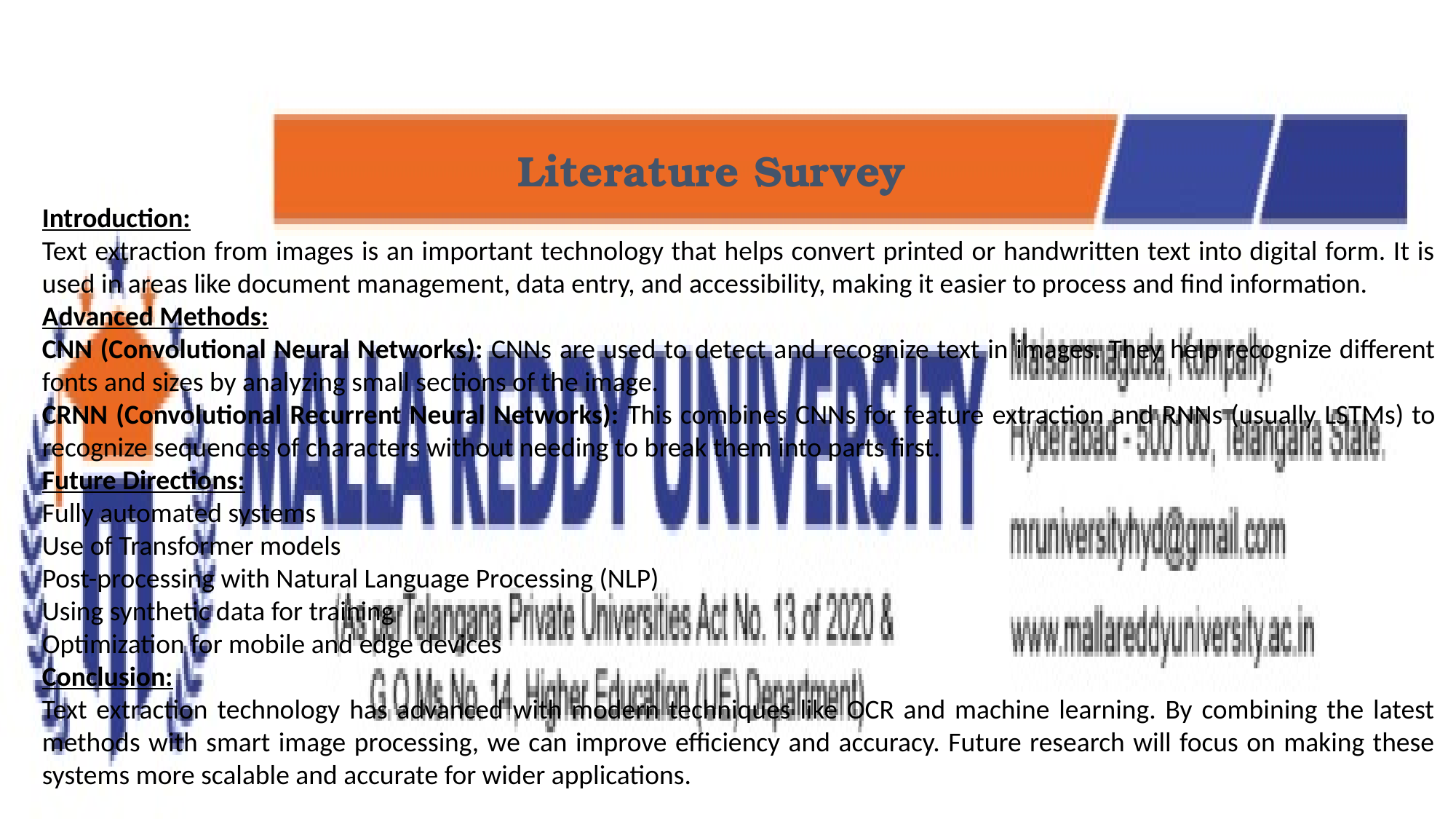

Literature Survey

Introduction:
Text extraction from images is an important technology that helps convert printed or handwritten text into digital form. It is used in areas like document management, data entry, and accessibility, making it easier to process and find information.
Advanced Methods:
CNN (Convolutional Neural Networks): CNNs are used to detect and recognize text in images. They help recognize different fonts and sizes by analyzing small sections of the image.
CRNN (Convolutional Recurrent Neural Networks): This combines CNNs for feature extraction and RNNs (usually LSTMs) to recognize sequences of characters without needing to break them into parts first.
Future Directions:
Fully automated systems
Use of Transformer models
Post-processing with Natural Language Processing (NLP)
Using synthetic data for training
Optimization for mobile and edge devices
Conclusion:
Text extraction technology has advanced with modern techniques like OCR and machine learning. By combining the latest methods with smart image processing, we can improve efficiency and accuracy. Future research will focus on making these systems more scalable and accurate for wider applications.